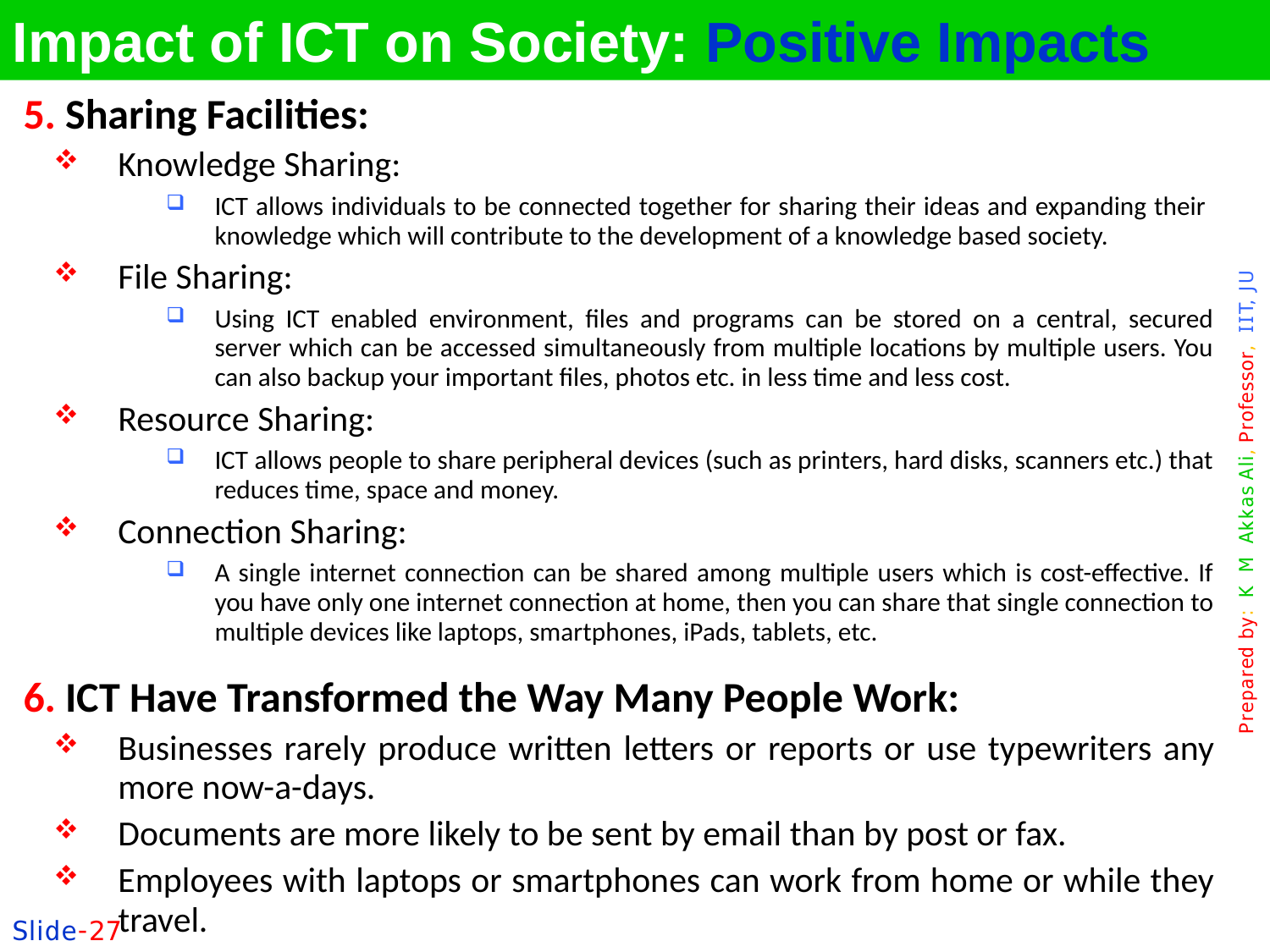

Impact of ICT on Society: Positive Impacts
5. Sharing Facilities:
Knowledge Sharing:
ICT allows individuals to be connected together for sharing their ideas and expanding their  knowledge which will contribute to the development of a knowledge based society.
File Sharing:
Using ICT enabled environment, files and programs can be stored on a central, secured server which can be accessed simultaneously from multiple locations by multiple users. You can also backup your important files, photos etc. in less time and less cost.
Resource Sharing:
ICT allows people to share peripheral devices (such as printers, hard disks, scanners etc.) that reduces time, space and money.
Connection Sharing:
A single internet connection can be shared among multiple users which is cost-effective. If you have only one internet connection at home, then you can share that single connection to multiple devices like laptops, smartphones, iPads, tablets, etc.

6. ICT Have Transformed the Way Many People Work:
Businesses rarely produce written letters or reports or use typewriters any more now-a-days.
Documents are more likely to be sent by email than by post or fax.
Employees with laptops or smartphones can work from home or while they travel.
Slide-27